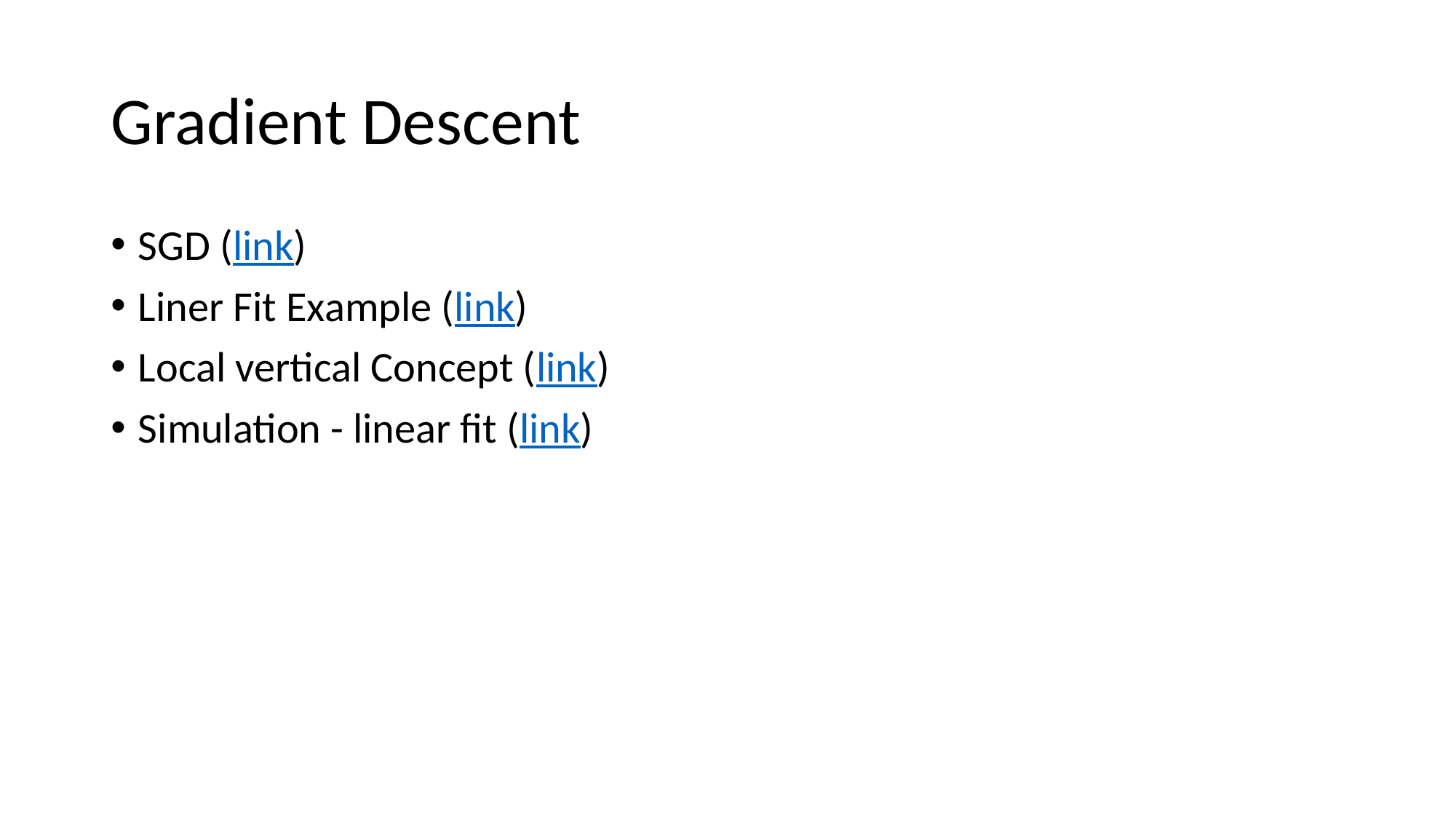

# Gradient Descent
SGD (link)
Liner Fit Example (link)
Local vertical Concept (link)
Simulation - linear fit (link)